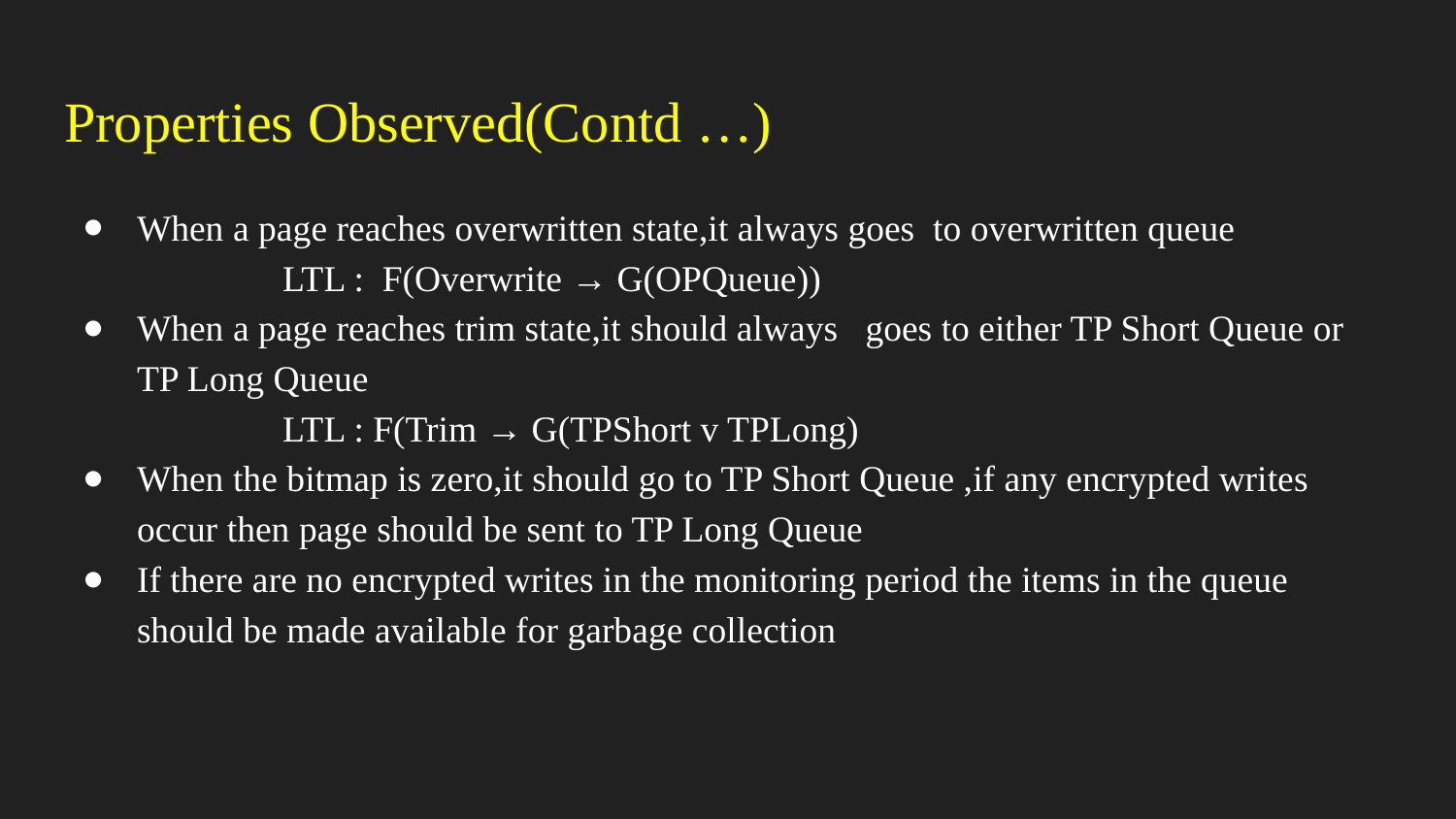

# Properties Observed(Contd …)
When a page reaches overwritten state,it always goes  to overwritten queue
	LTL :  F(Overwrite → G(OPQueue))
When a page reaches trim state,it should always   goes to either TP Short Queue or TP Long Queue
	LTL : F(Trim → G(TPShort v TPLong)
When the bitmap is zero,it should go to TP Short Queue ,if any encrypted writes occur then page should be sent to TP Long Queue
If there are no encrypted writes in the monitoring period the items in the queue should be made available for garbage collection